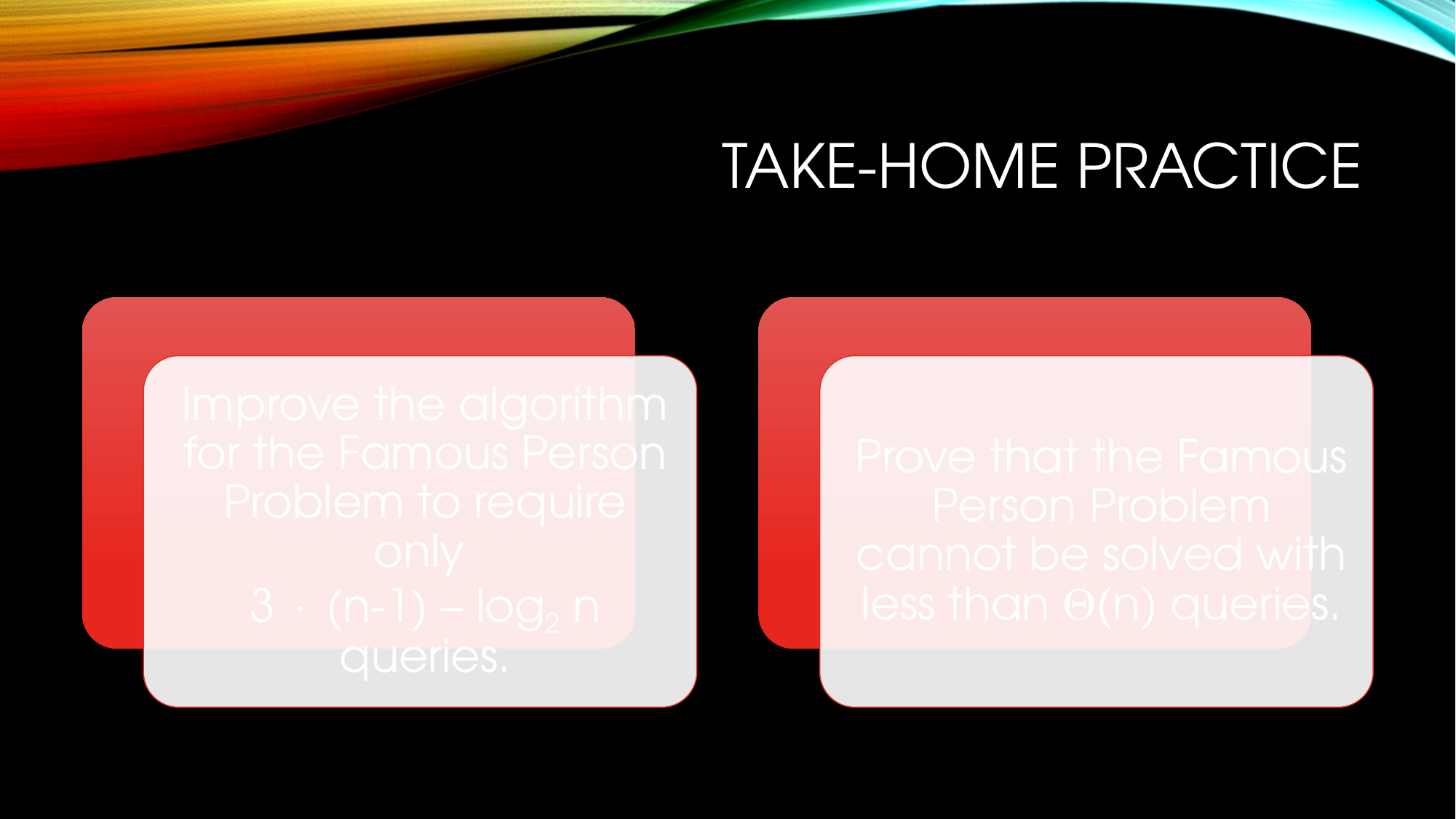

# Take-home Practice
Improve the algorithm for the Famous Person Problem to require only
3 ⋅ (n-1) – log2 n queries.
Prove that the Famous Person Problem cannot be solved with less than Θ(n) queries.